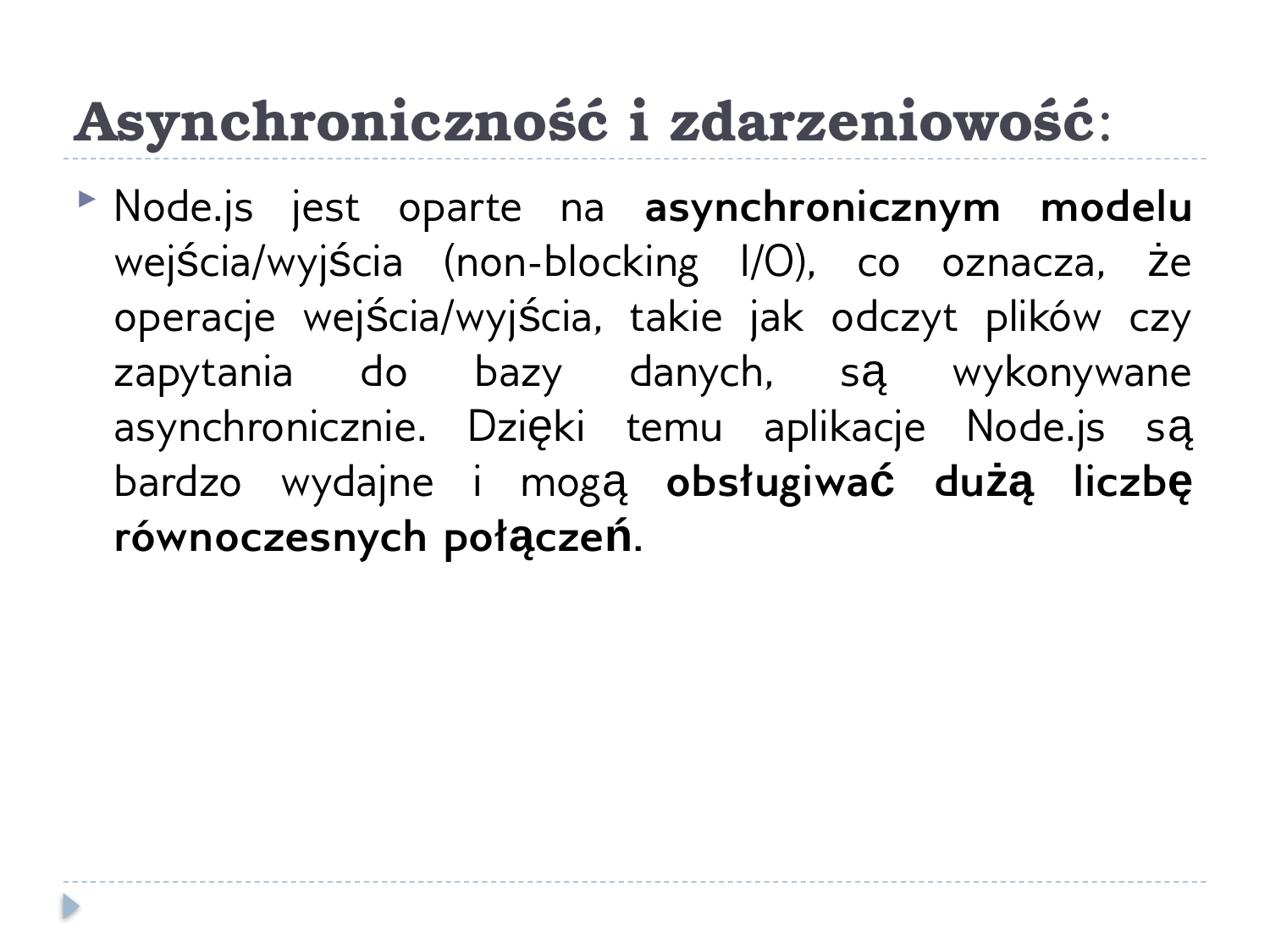

# Asynchroniczność i zdarzeniowość:
Node.js jest oparte na asynchronicznym modelu wejścia/wyjścia (non-blocking I/O), co oznacza, że operacje wejścia/wyjścia, takie jak odczyt plików czy zapytania do bazy danych, są wykonywane asynchronicznie. Dzięki temu aplikacje Node.js są bardzo wydajne i mogą obsługiwać dużą liczbę równoczesnych połączeń.